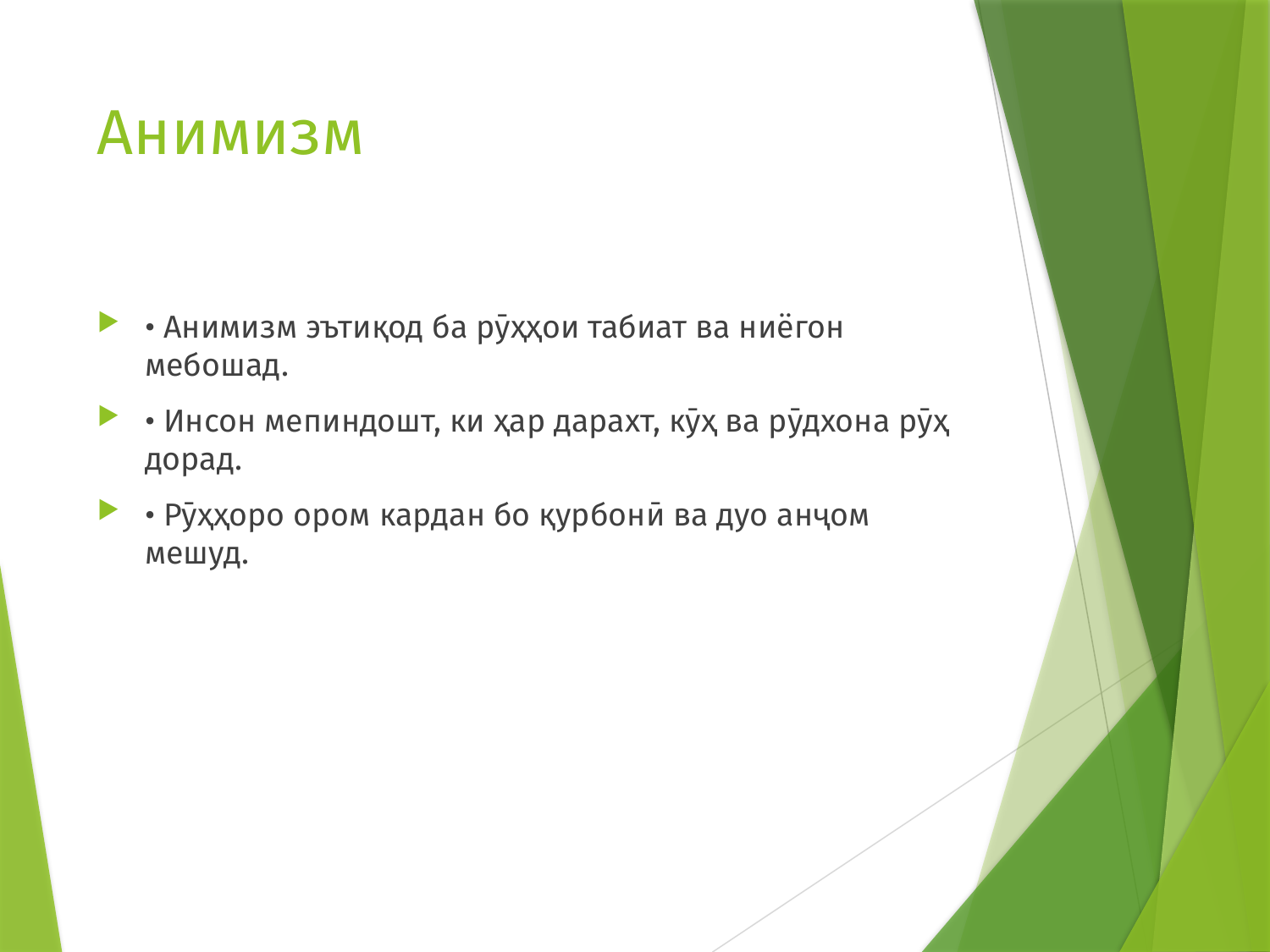

# Анимизм
• Анимизм эътиқод ба рӯҳҳои табиат ва ниёгон мебошад.
• Инсон мепиндошт, ки ҳар дарахт, кӯҳ ва рӯдхона рӯҳ дорад.
• Рӯҳҳоро ором кардан бо қурбонӣ ва дуо анҷом мешуд.